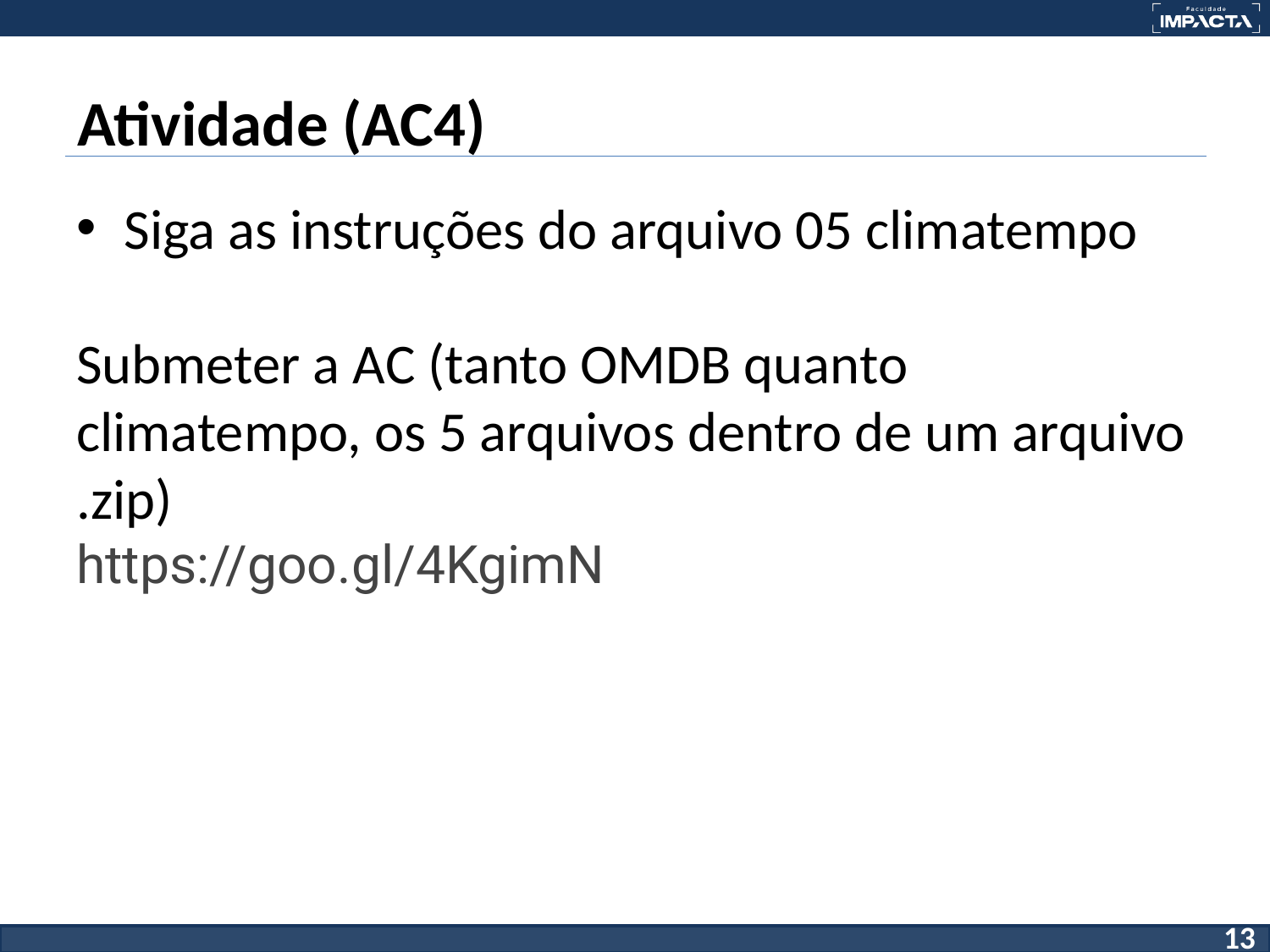

# Atividade (AC4)
Siga as instruções do arquivo 05 climatempo

Submeter a AC (tanto OMDB quanto climatempo, os 5 arquivos dentro de um arquivo .zip)
https://goo.gl/4KgimN
13